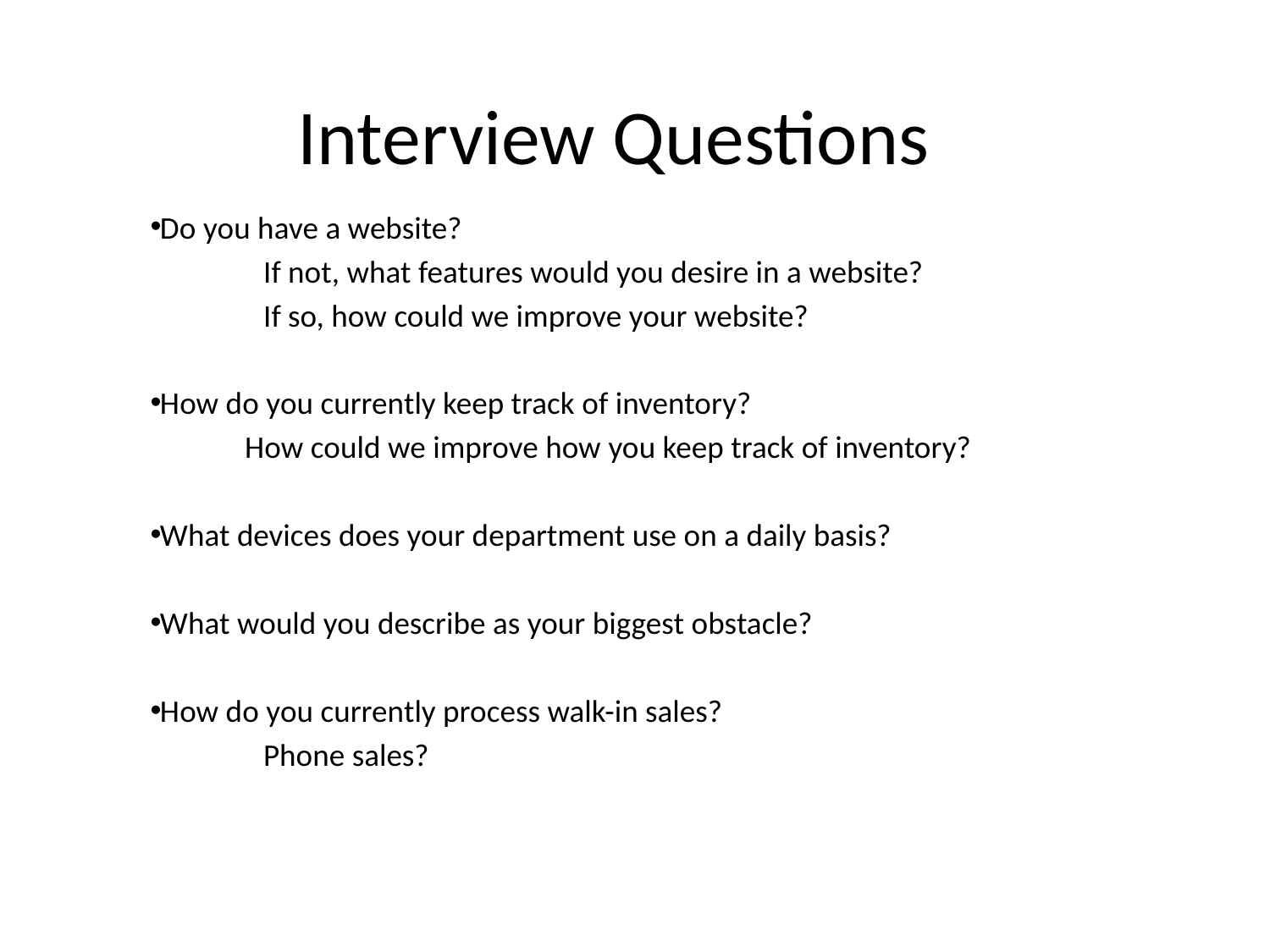

# Interview Questions
Do you have a website?
	If not, what features would you desire in a website?
	If so, how could we improve your website?

How do you currently keep track of inventory?
How could we improve how you keep track of inventory?

What devices does your department use on a daily basis?

What would you describe as your biggest obstacle?

How do you currently process walk-in sales?
	Phone sales?